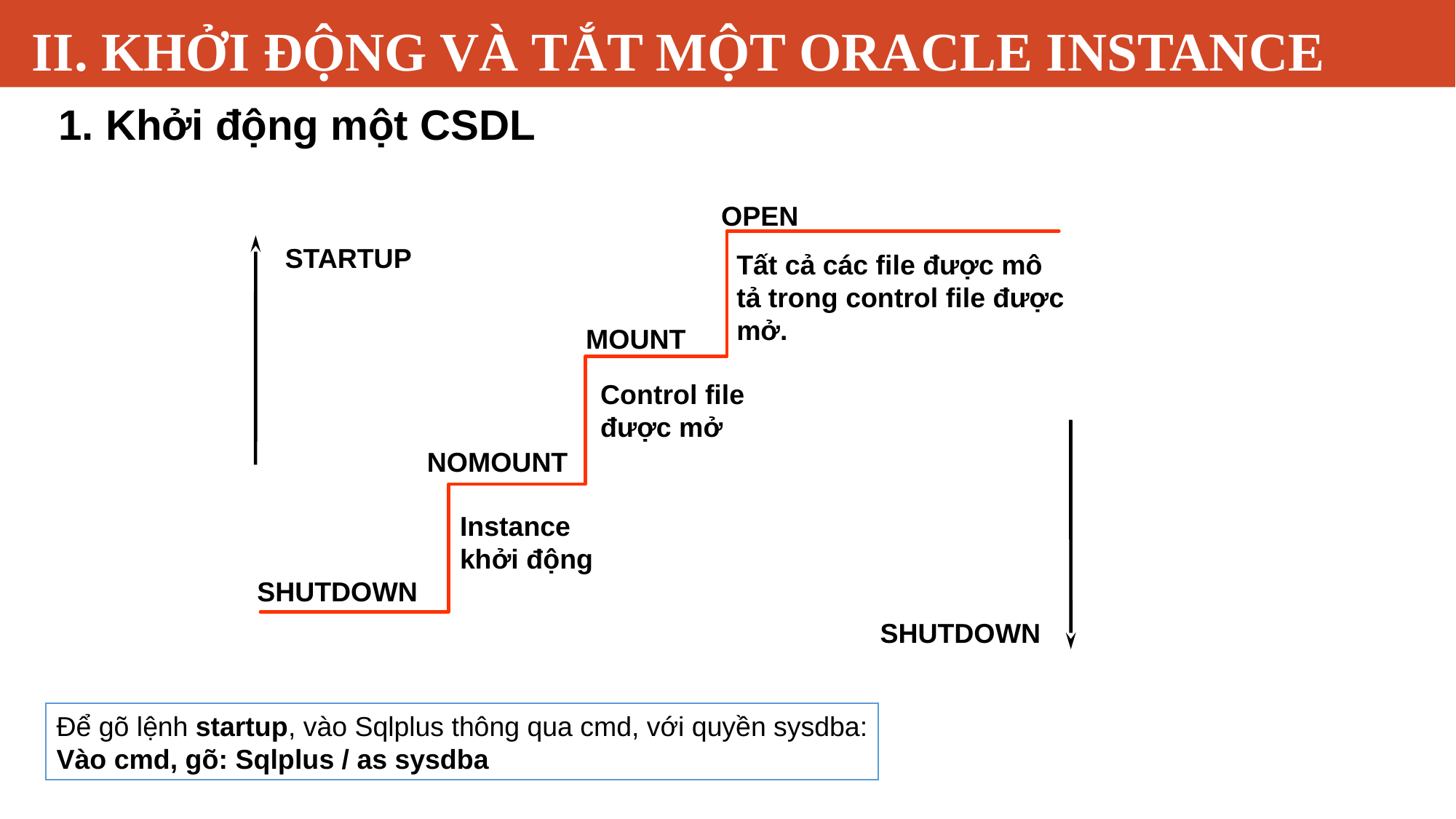

# II. KHỞI ĐỘNG VÀ TẮT MỘT ORACLE INSTANCE
1. Khởi động một CSDL
OPEN

STARTUP
Tất cả các file được mô tả trong control file được mở.
MOUNT
Control file được mở

NOMOUNT
Instance
khởi động
SHUTDOWN
SHUTDOWN
Để gõ lệnh startup, vào Sqlplus thông qua cmd, với quyền sysdba:
Vào cmd, gõ: Sqlplus / as sysdba